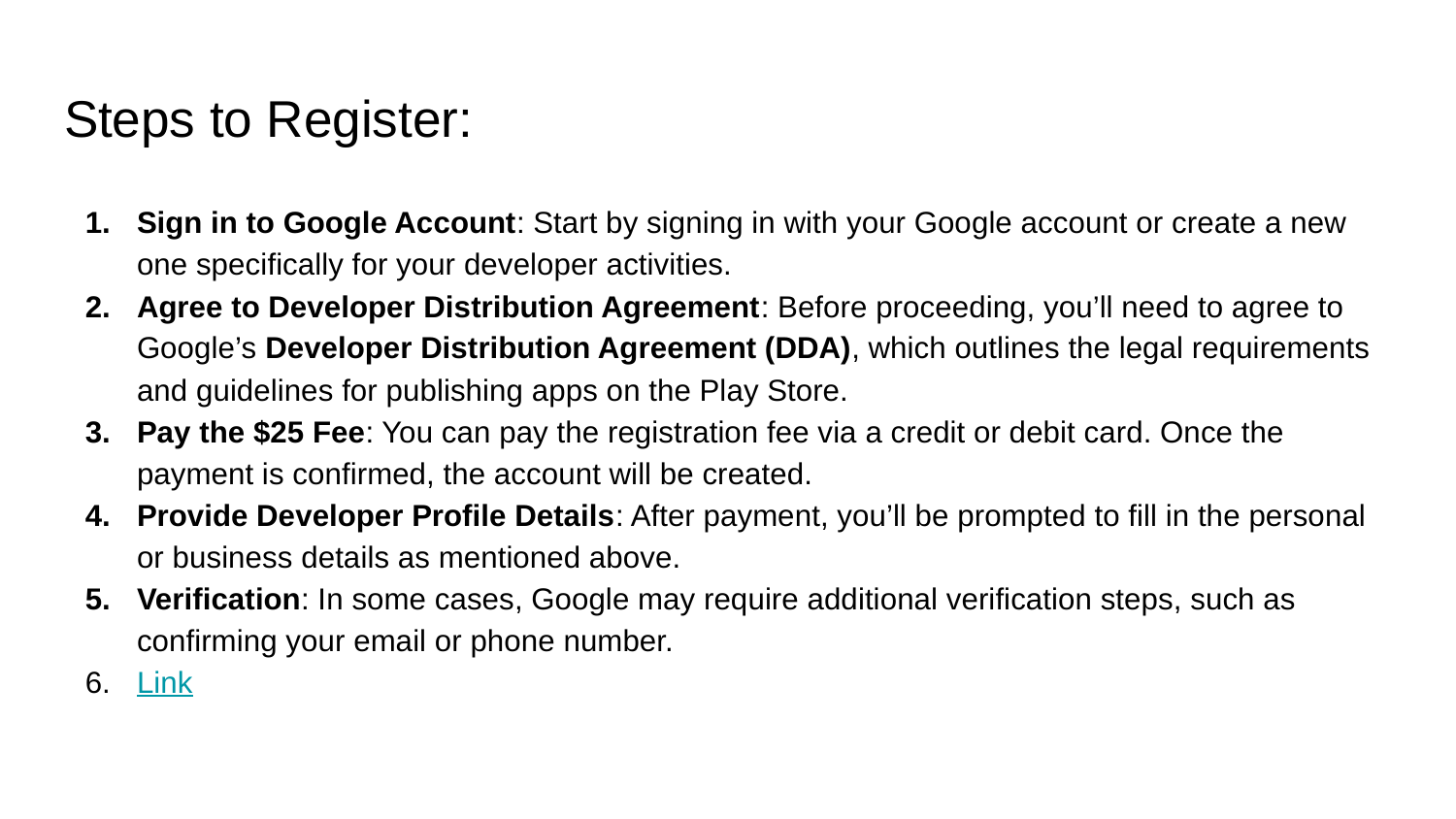

# Steps to Register:
Sign in to Google Account: Start by signing in with your Google account or create a new one specifically for your developer activities.
Agree to Developer Distribution Agreement: Before proceeding, you’ll need to agree to Google’s Developer Distribution Agreement (DDA), which outlines the legal requirements and guidelines for publishing apps on the Play Store.
Pay the $25 Fee: You can pay the registration fee via a credit or debit card. Once the payment is confirmed, the account will be created.
Provide Developer Profile Details: After payment, you’ll be prompted to fill in the personal or business details as mentioned above.
Verification: In some cases, Google may require additional verification steps, such as confirming your email or phone number.
Link